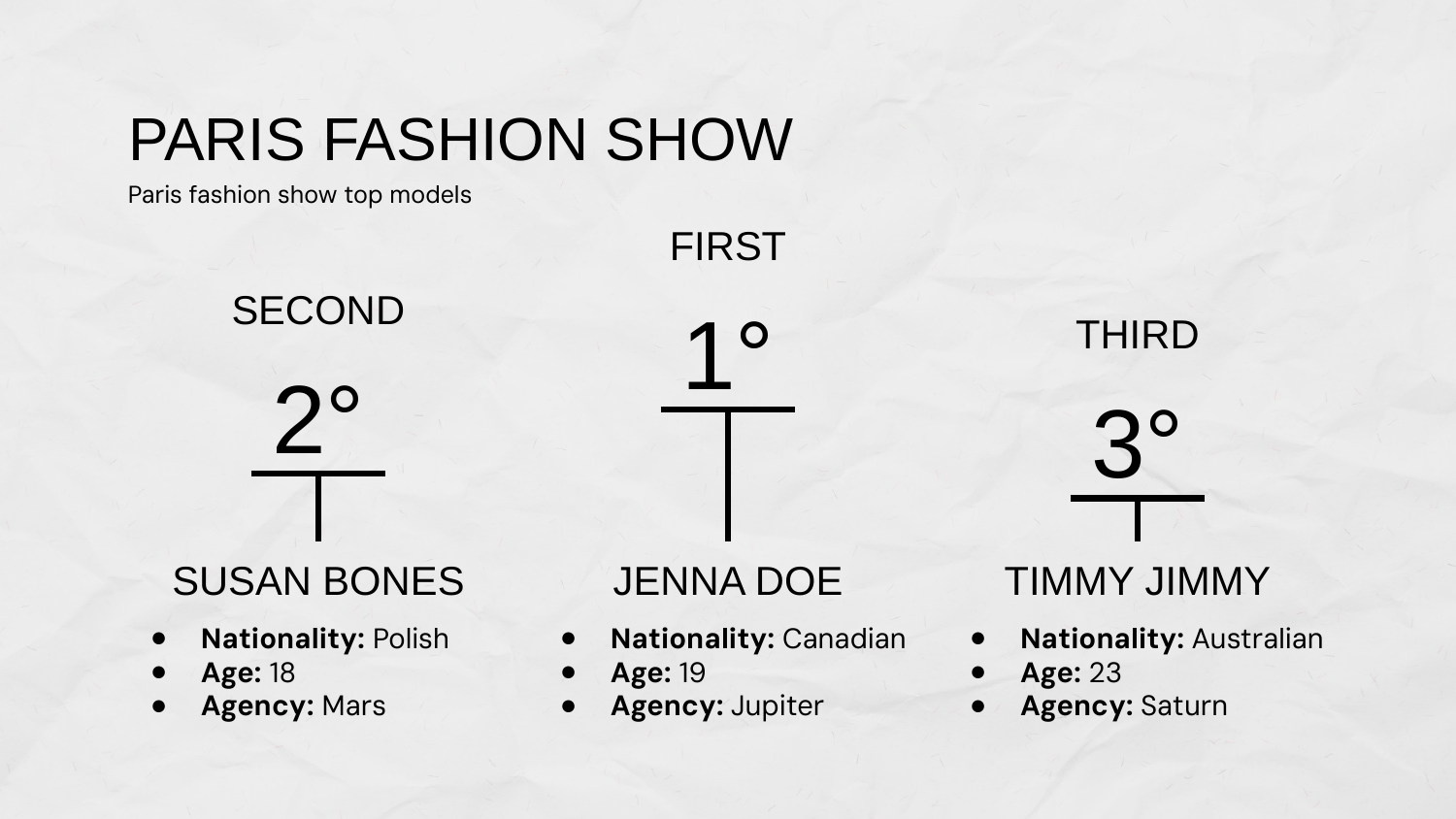

# PARIS FASHION SHOW
Paris fashion show top models
FIRST
1°
JENNA DOE
Nationality: Canadian
Age: 19
Agency: Jupiter
SECOND
2°
SUSAN BONES
Nationality: Polish
Age: 18
Agency: Mars
THIRD
3°
TIMMY JIMMY
Nationality: Australian
Age: 23
Agency: Saturn